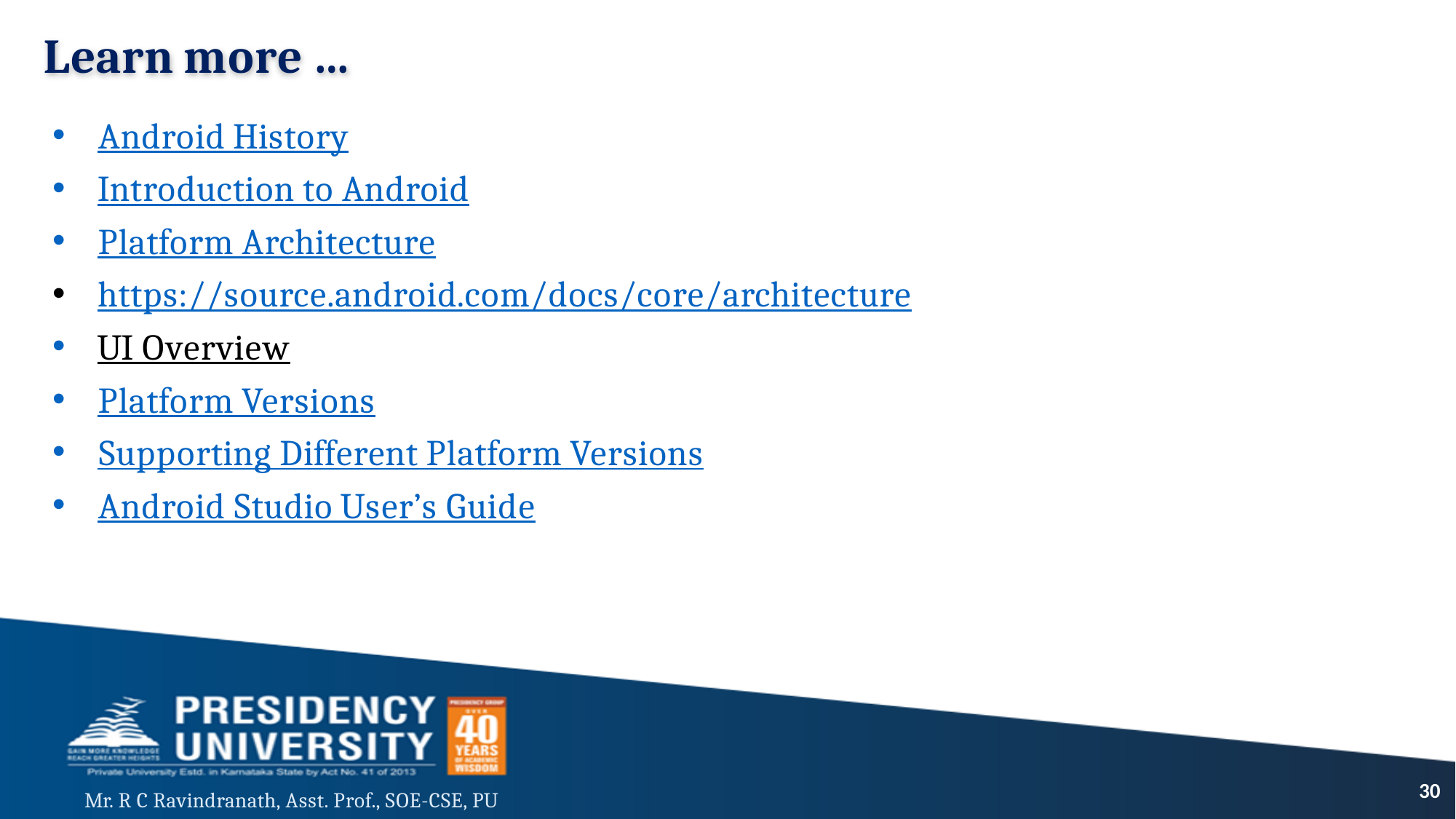

# Learn more …
Android History
Introduction to Android
Platform Architecture
https://source.android.com/docs/core/architecture
UI Overview
Platform Versions
Supporting Different Platform Versions
Android Studio User’s Guide
30
Mr. R C Ravindranath, Asst. Prof., SOE-CSE, PU